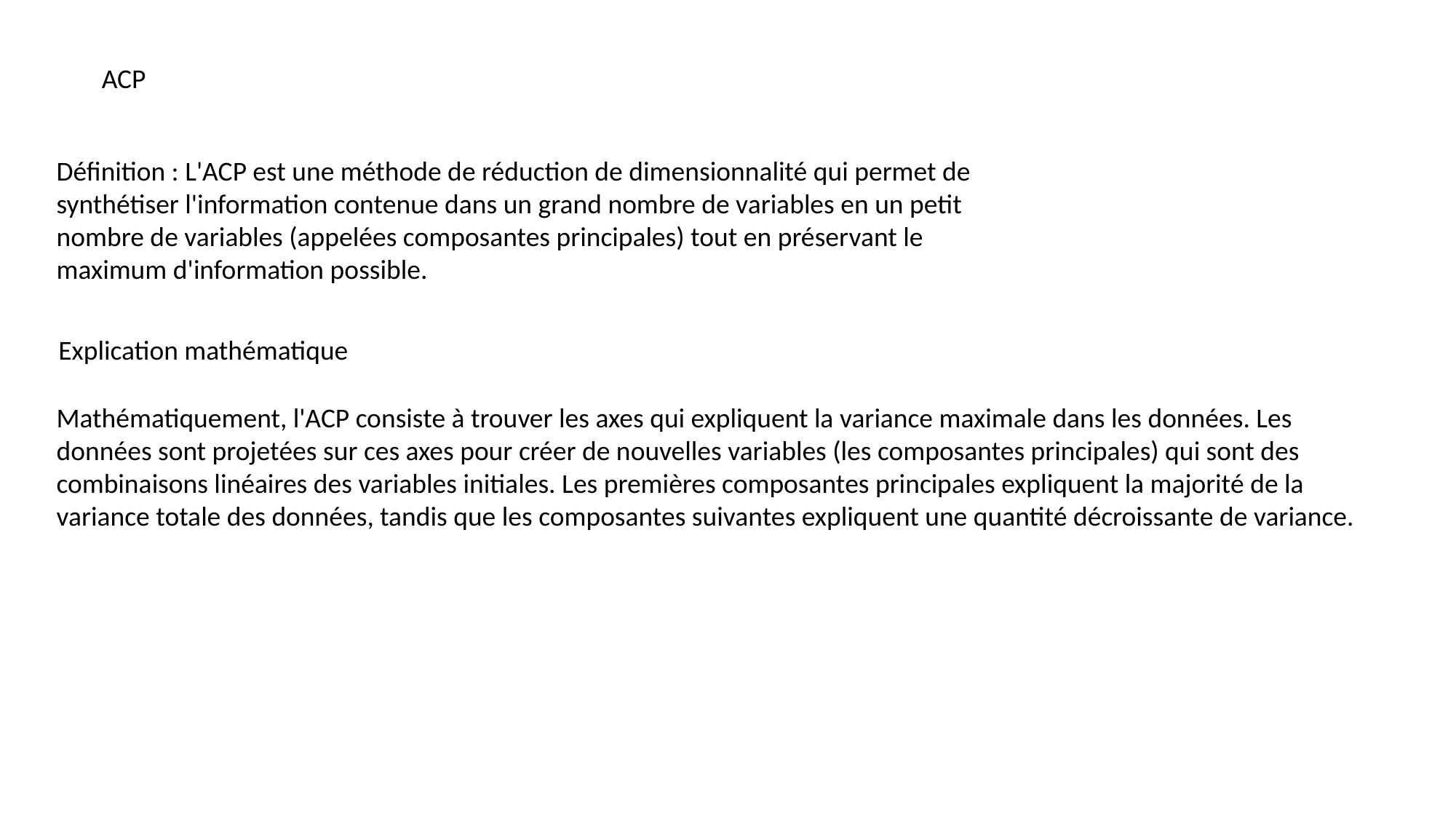

ACP
Définition : L'ACP est une méthode de réduction de dimensionnalité qui permet de synthétiser l'information contenue dans un grand nombre de variables en un petit nombre de variables (appelées composantes principales) tout en préservant le maximum d'information possible.
Explication mathématique
Mathématiquement, l'ACP consiste à trouver les axes qui expliquent la variance maximale dans les données. Les données sont projetées sur ces axes pour créer de nouvelles variables (les composantes principales) qui sont des combinaisons linéaires des variables initiales. Les premières composantes principales expliquent la majorité de la variance totale des données, tandis que les composantes suivantes expliquent une quantité décroissante de variance.